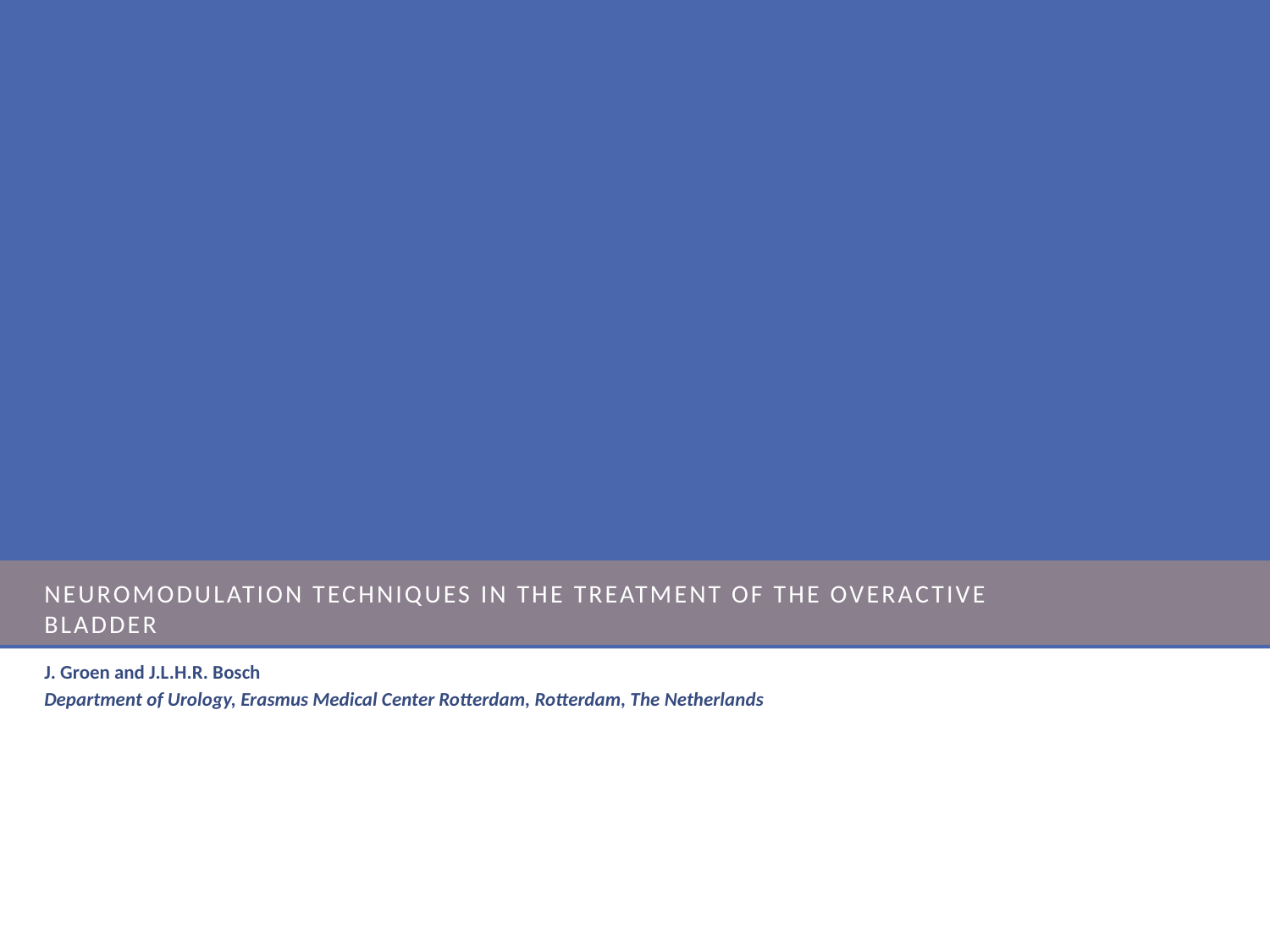

# Neuromodulation techniques in the treatment of the overactive bladder
J. Groen and J.L.H.R. Bosch
Department of Urology, Erasmus Medical Center Rotterdam, Rotterdam, The Netherlands